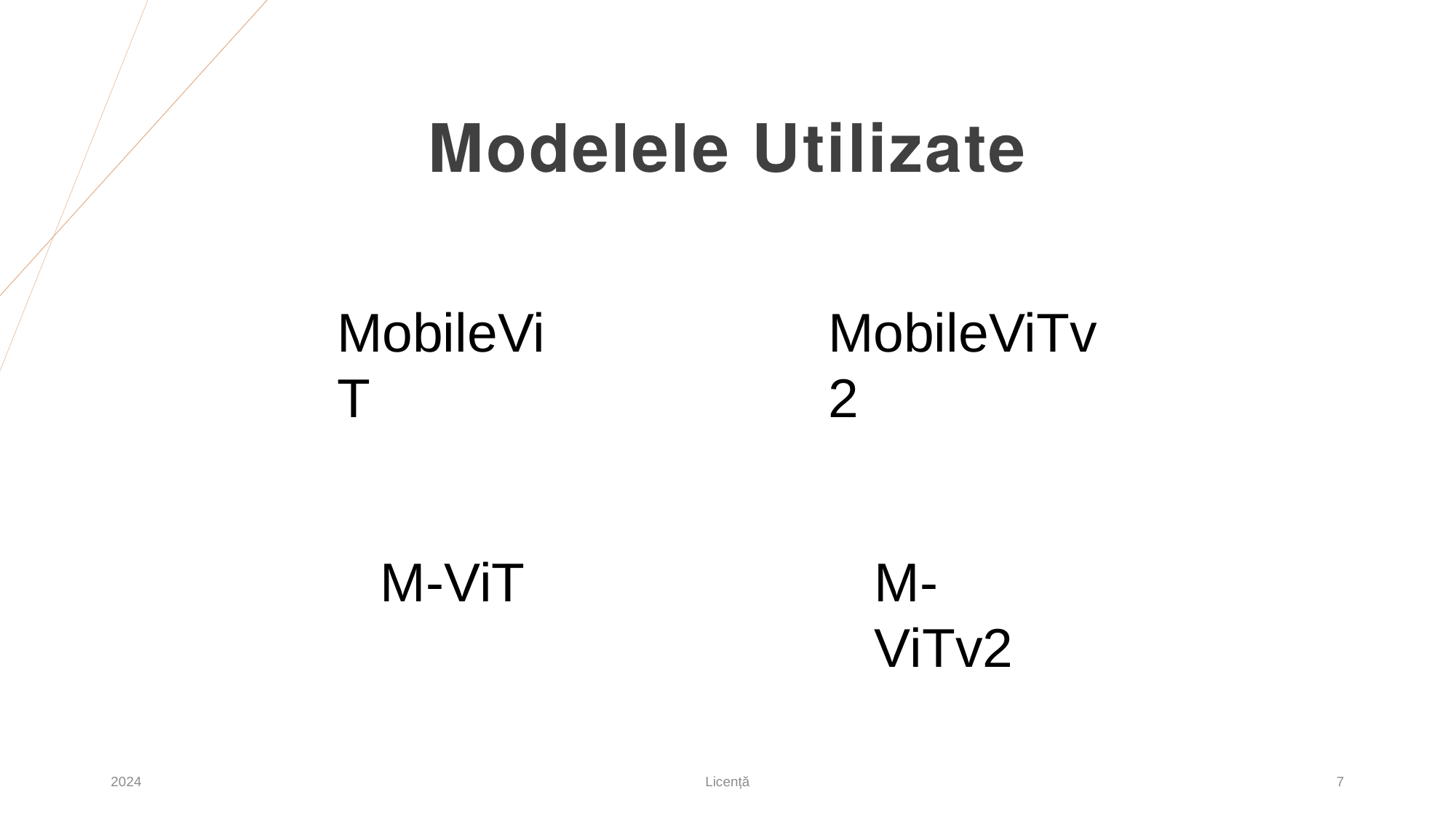

# Modelele Utilizate
MobileViT
MobileViTv2
M-ViT
M-ViTv2
2024
Licență
7